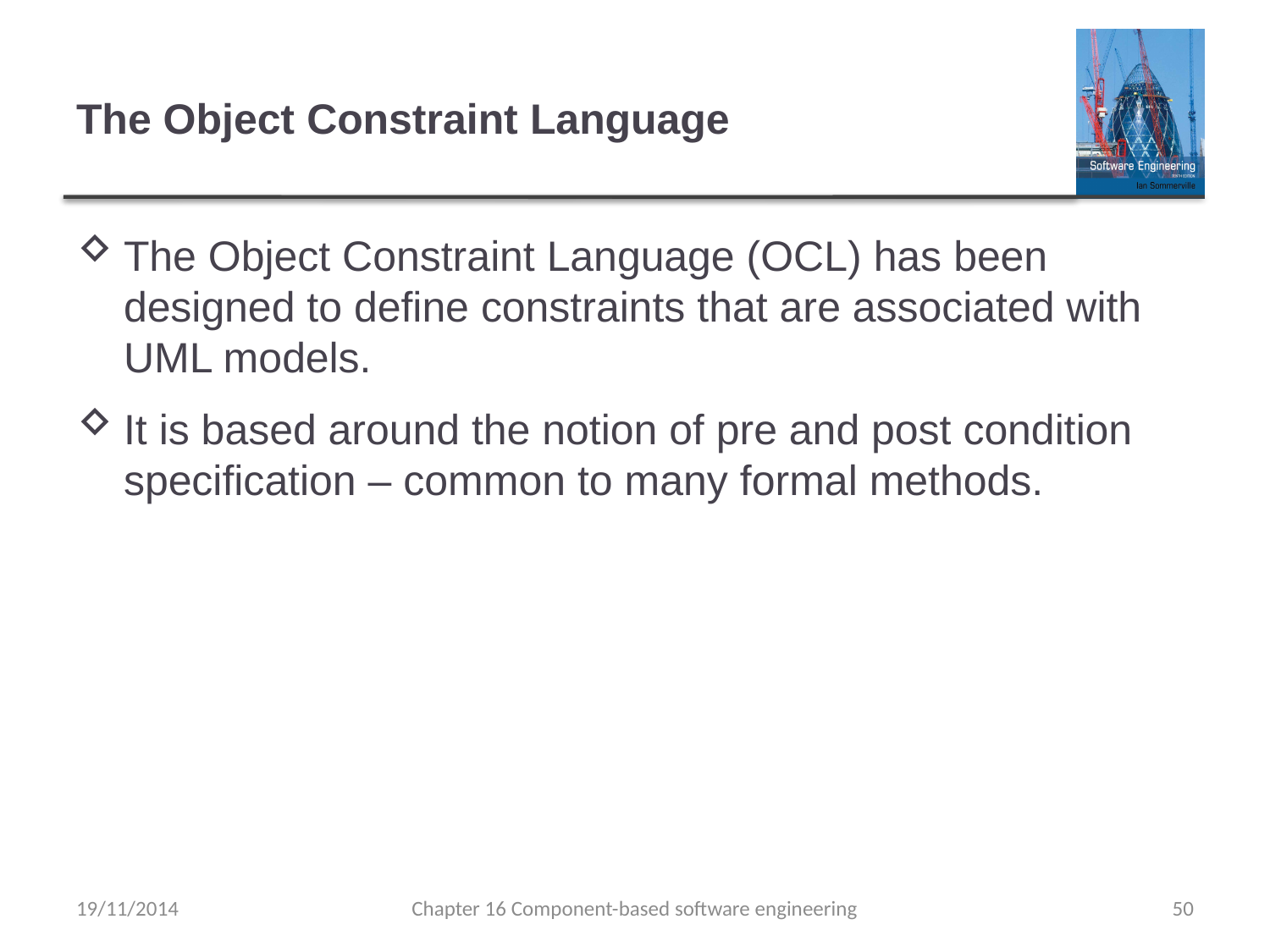

# The Object Constraint Language
The Object Constraint Language (OCL) has been designed to define constraints that are associated with UML models.
It is based around the notion of pre and post condition specification – common to many formal methods.
19/11/2014
Chapter 16 Component-based software engineering
50